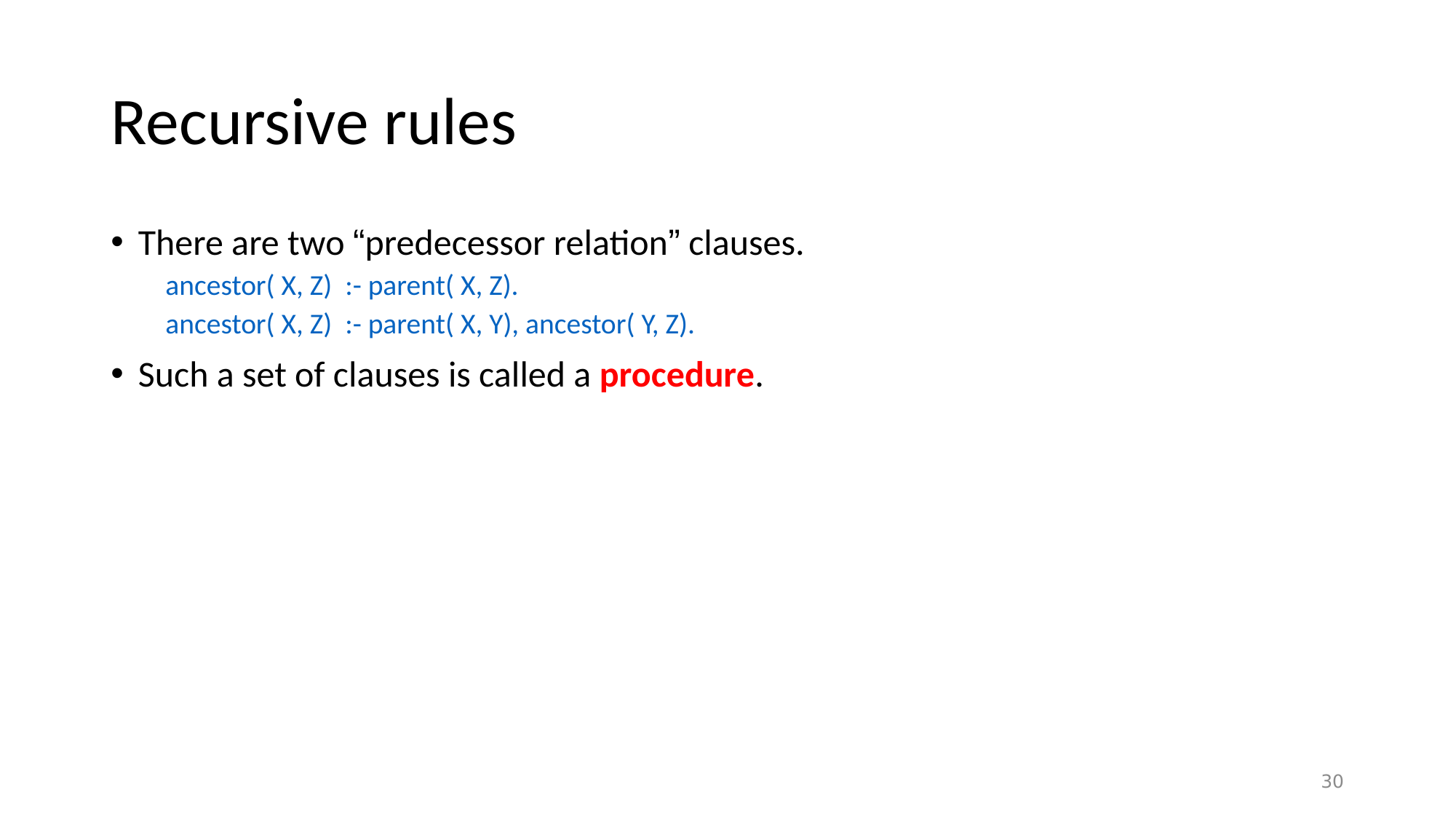

# Recursive rules
There are two “predecessor relation” clauses.
ancestor( X, Z)  :- parent( X, Z).
ancestor( X, Z)  :- parent( X, Y), ancestor( Y, Z).
Such a set of clauses is called a procedure.

30